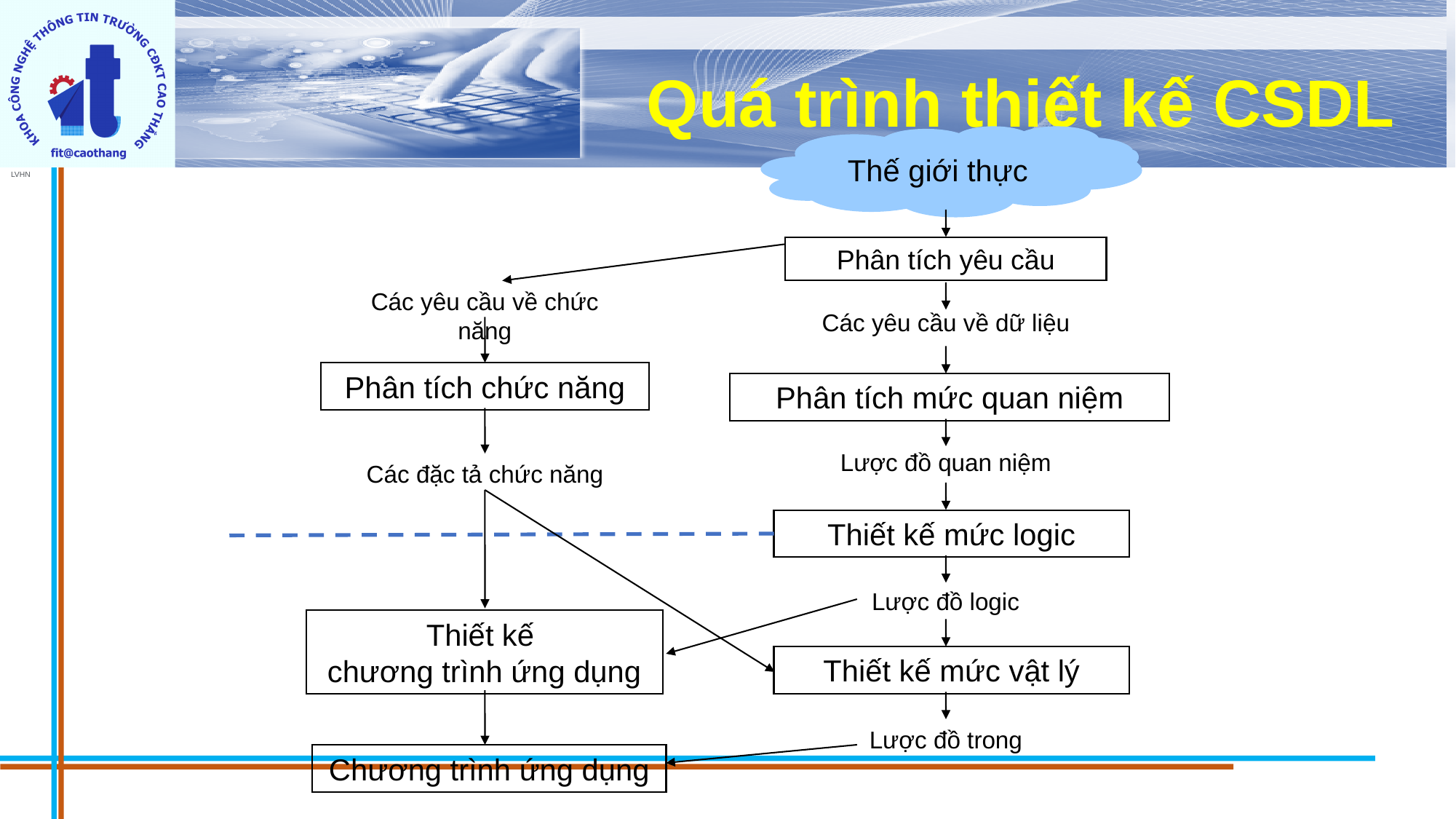

# Quá trình thiết kế CSDL
Thế giới thực

Phân tích yêu cầu

Các yêu cầu về dữ liệu

Phân tích mức quan niệm

Lược đồ quan niệm

Thiết kế mức logic

Lược đồ logic

Thiết kế mức vật lý

Lược đồ trong

Các yêu cầu về chức năng

Phân tích chức năng

Các đặc tả chức năng

Thiết kế
chương trình ứng dụng

Chương trình ứng dụng